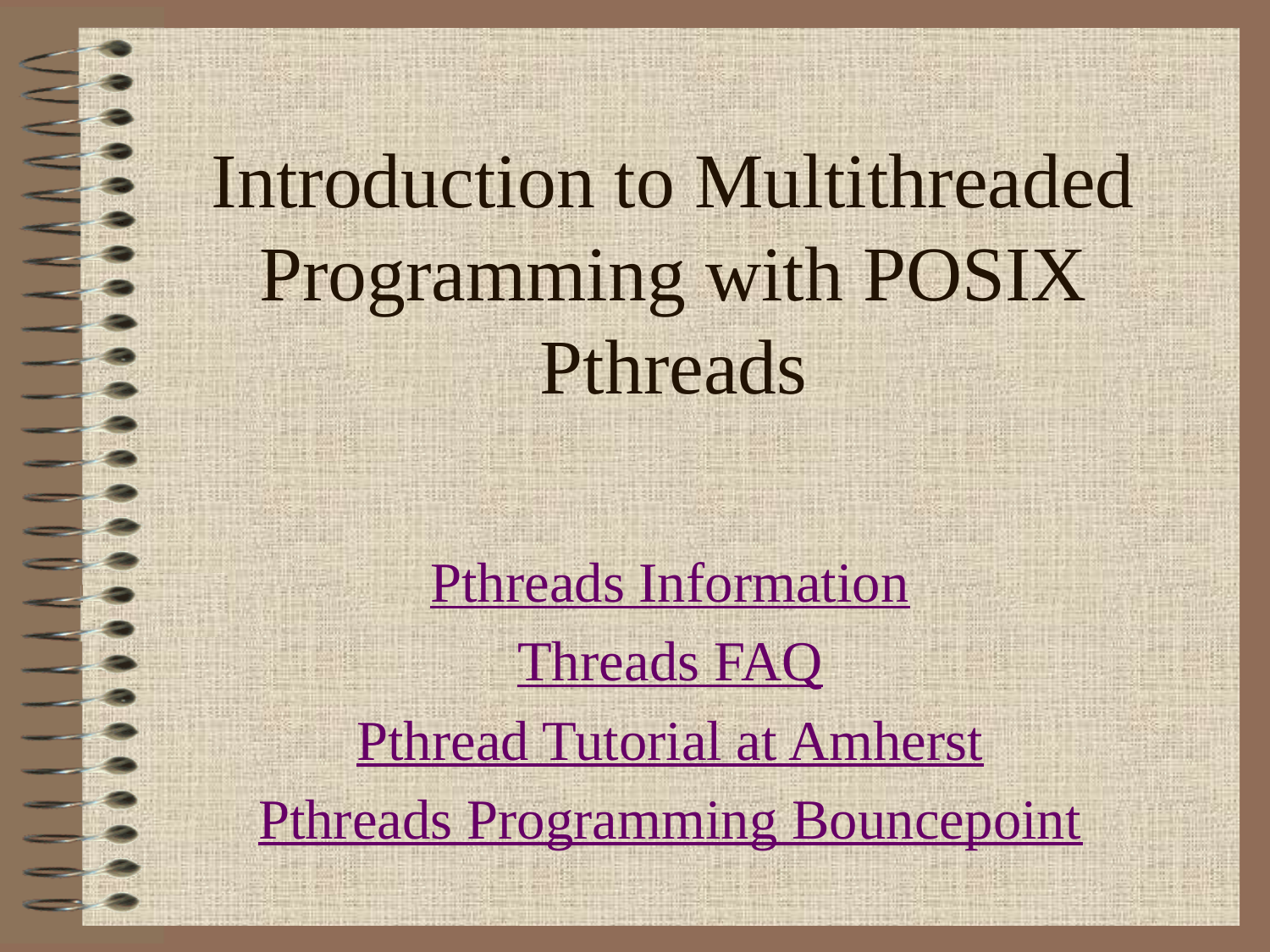

# Introduction to Multithreaded Programming with POSIX Pthreads
Pthreads Information
Threads FAQ
Pthread Tutorial at Amherst
Pthreads Programming Bouncepoint